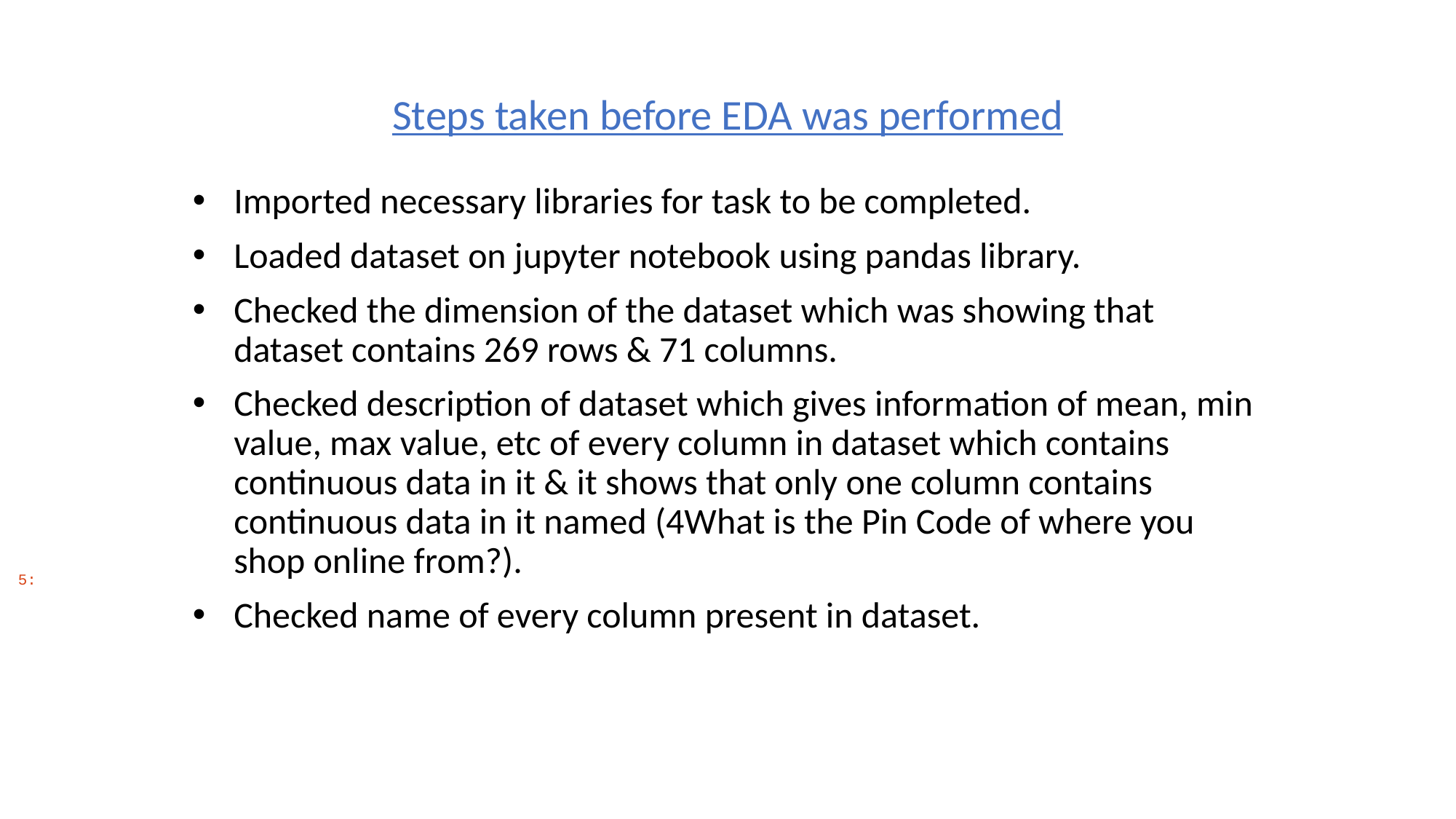

# Steps taken before EDA was performed
Imported necessary libraries for task to be completed.
Loaded dataset on jupyter notebook using pandas library.
Checked the dimension of the dataset which was showing that dataset contains 269 rows & 71 columns.
Checked description of dataset which gives information of mean, min value, max value, etc of every column in dataset which contains continuous data in it & it shows that only one column contains continuous data in it named (4What is the Pin Code of where you shop online from?).
Checked name of every column present in dataset.
5: